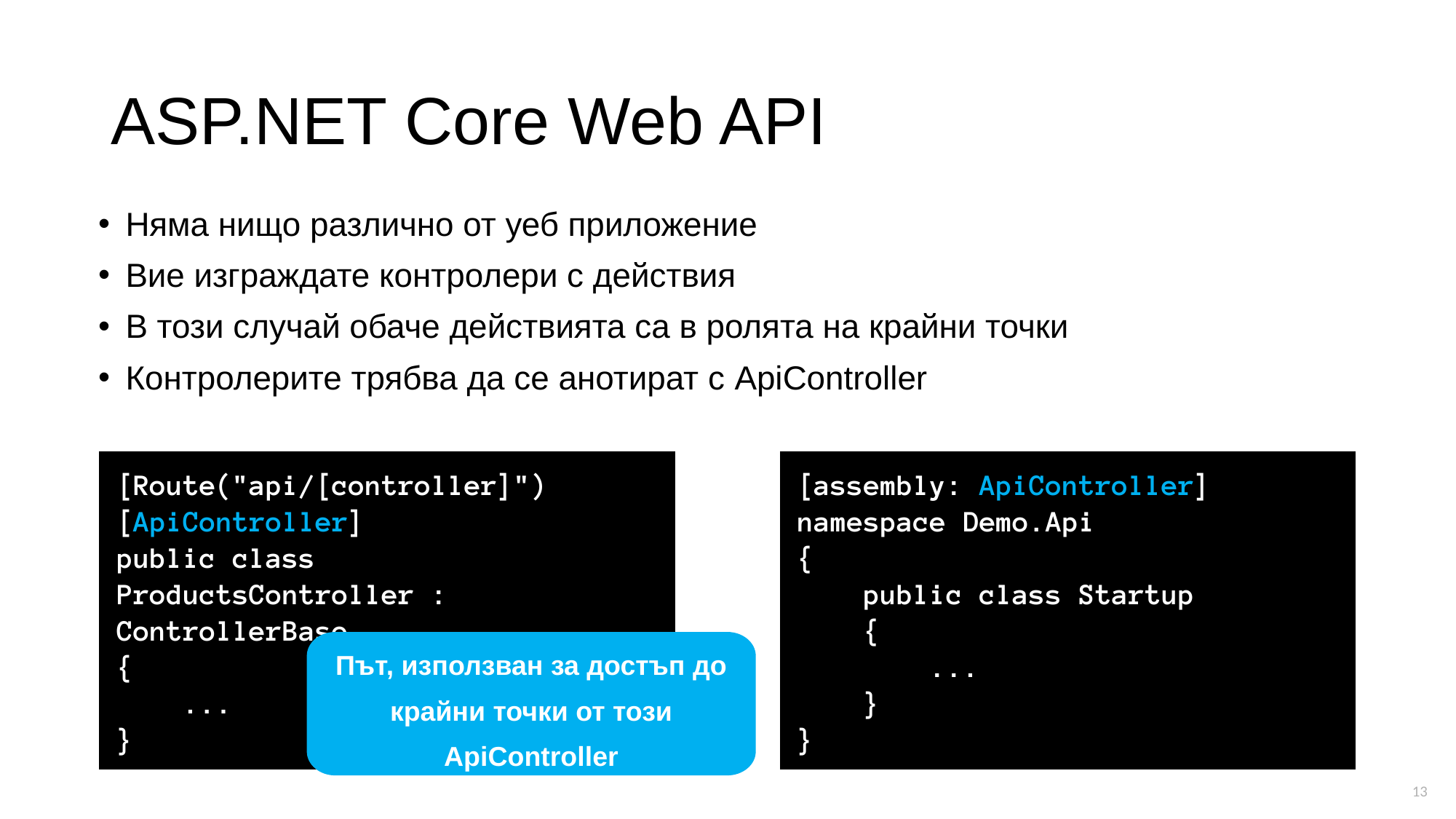

# ASP.NET Core Web API
Няма нищо различно от уеб приложение
Вие изграждате контролери с действия
В този случай обаче действията са в ролята на крайни точки
Контролерите трябва да се анотират с ApiController
[Route("api/[controller]")
[ApiController]
public class ProductsController : ControllerBase
{
    ...
}
[assembly: ApiController]
namespace Demo.Api
{
    public class Startup
    {
        ...
    }
}
Път, използван за достъп до крайни точки от този ApiController
13